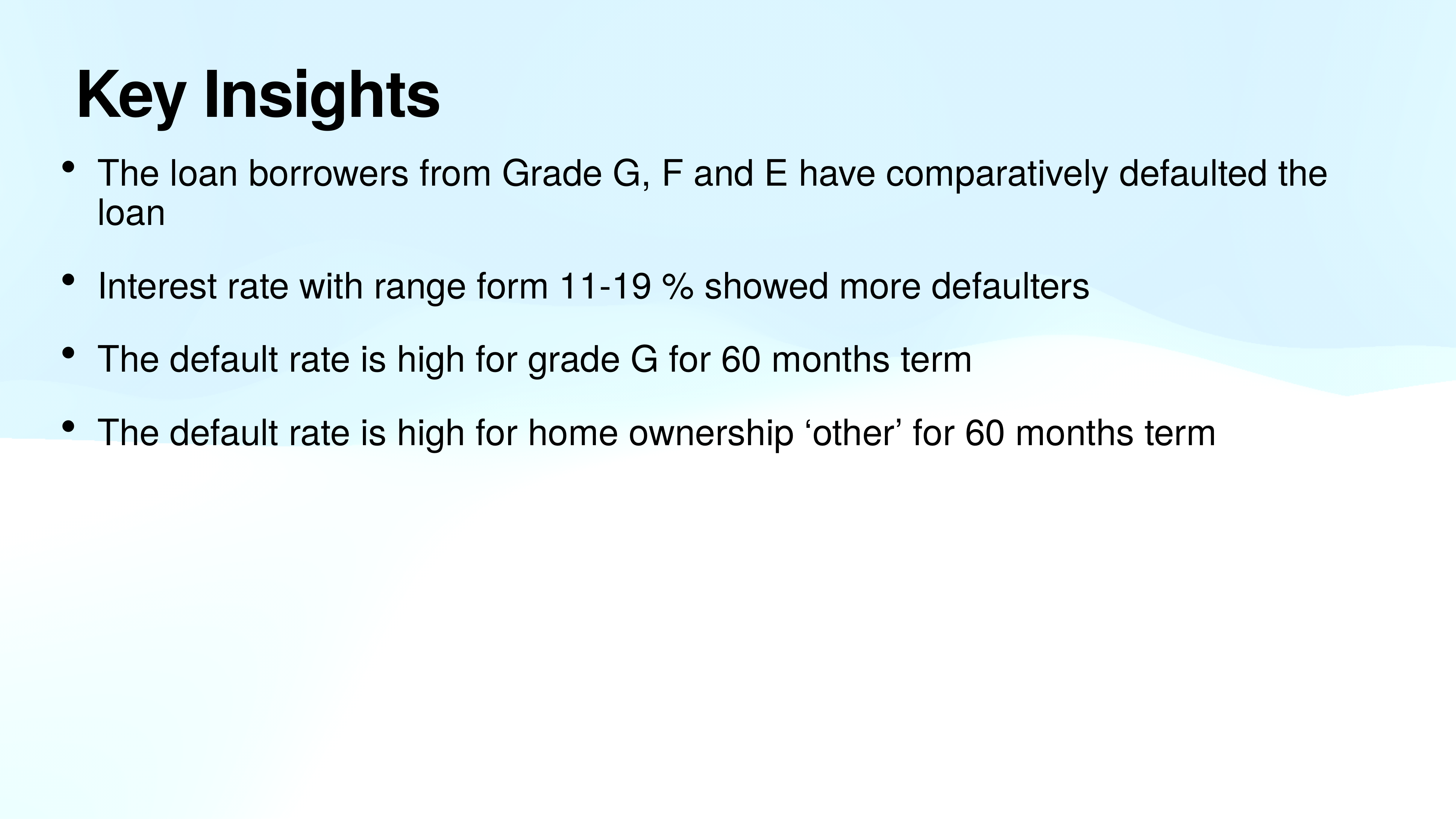

# Key Insights
The loan borrowers from Grade G, F and E have comparatively defaulted the loan
Interest rate with range form 11-19 % showed more defaulters
The default rate is high for grade G for 60 months term
The default rate is high for home ownership ‘other’ for 60 months term